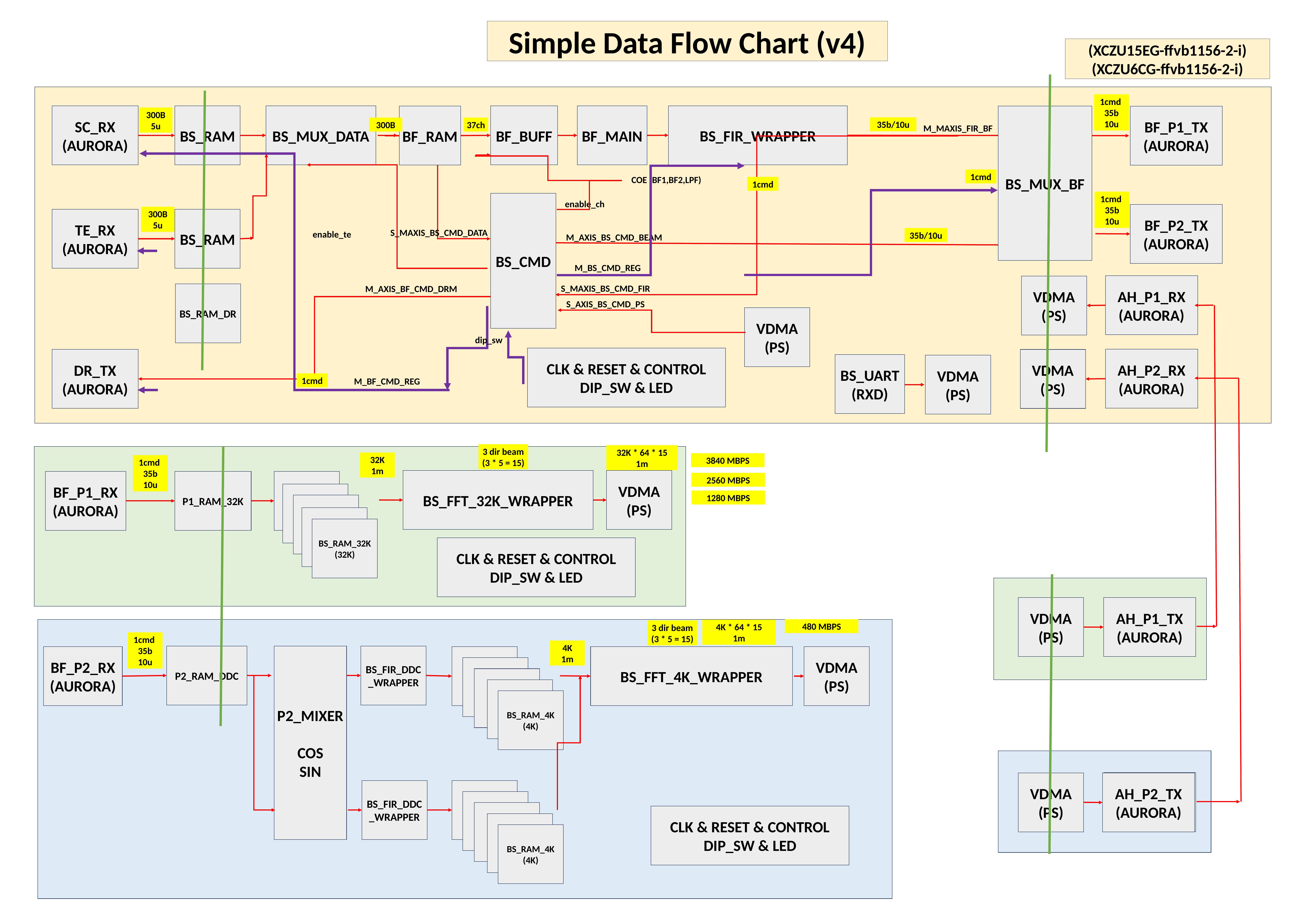

Simple Data Flow Chart (v4)
(XCZU15EG-ffvb1156-2-i)
(XCZU6CG-ffvb1156-2-i)

1cmd
35b
10u
BS_FIR_WRAPPER
BF_BUFF
BF_MAIN
BS_MUX_DATA
BS_RAM
SC_RX
(AURORA)
BS_MUX_BF
BF_RAM
BF_P1_TX
(AURORA)
300B
5u
35b/10u
37ch
300B
M_MAXIS_FIR_BF
1cmd
COE (BF1,BF2,LPF)
1cmd
1cmd
35b
10u
BS_CMD
enable_ch
BF_P2_TX
(AURORA)
300B
5u
BS_RAM
TE_RX
(AURORA)
S_MAXIS_BS_CMD_DATA
enable_te
35b/10u
M_AXIS_BS_CMD_BEAM
M_BS_CMD_REG
AH_P1_RX
(AURORA)
VDMA
(PS)
S_MAXIS_BS_CMD_FIR
M_AXIS_BF_CMD_DRM
BS_RAM_DR
S_AXIS_BS_CMD_PS
VDMA
(PS)
dip_sw
CLK & RESET & CONTROL
DIP_SW & LED
AH_P2_RX
(AURORA)
DR_TX
(AURORA)
VDMA
(PS)
BS_UART
(RXD)
VDMA
(PS)
1cmd
M_BF_CMD_REG
3 dir beam (3 * 5 = 15)
32K * 64 * 15
1m

32K
1m
3840 MBPS
1cmd
35b
10u
VDMA
(PS)
BS_FFT_32K_WRAPPER
BF_P1_RX
(AURORA)
P1_RAM_32K
RAM
(32K)
2560 MBPS
RAM
(32K)
1280 MBPS
RAM
(32K)
RAM
(32K)
BS_RAM_32K
(32K)
CLK & RESET & CONTROL
DIP_SW & LED

VDMA
(PS)
AH_P1_TX
(AURORA)
480 MBPS

4K * 64 * 15
1m
3 dir beam (3 * 5 = 15)
1cmd
35b
10u
4K
1m
P2_RAM_DDC
P2_MIXER

COS
SIN
BS_FIR_DDC_WRAPPER
BF_P2_RX
(AURORA)
RAM
(4K)
BS_FFT_4K_WRAPPER
VDMA
(PS)
RAM
(4K)
RAM
(4K)
RAM
(4K)
BS_RAM_4K
(4K)

P2
(AURORA)
VDMA
(PS)
AH_P2_TX
(AURORA)
BS_FIR_DDC_WRAPPER
RAM
(4K)
RAM
(4K)
RAM
(4K)
CLK & RESET & CONTROL
DIP_SW & LED
RAM
(4K)
BS_RAM_4K
(4K)